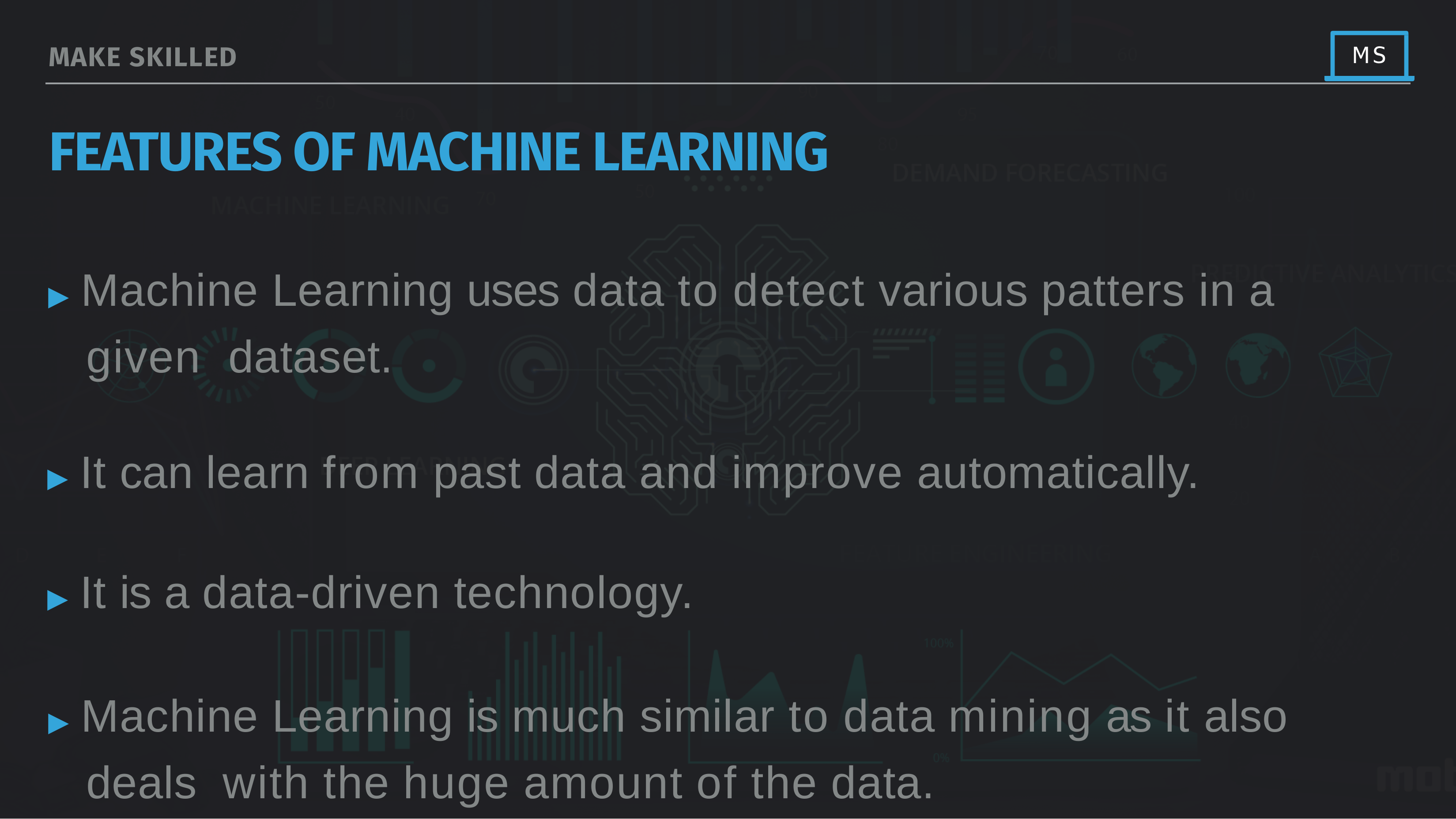

MAKE SKILLED
MS
# FEATURES OF MACHINE LEARNING
▸ Machine Learning uses data to detect various patters in a given  dataset.
▸ It can learn from past data and improve automatically.
▸ It is a data-driven technology.
▸ Machine Learning is much similar to data mining as it also deals  with the huge amount of the data.